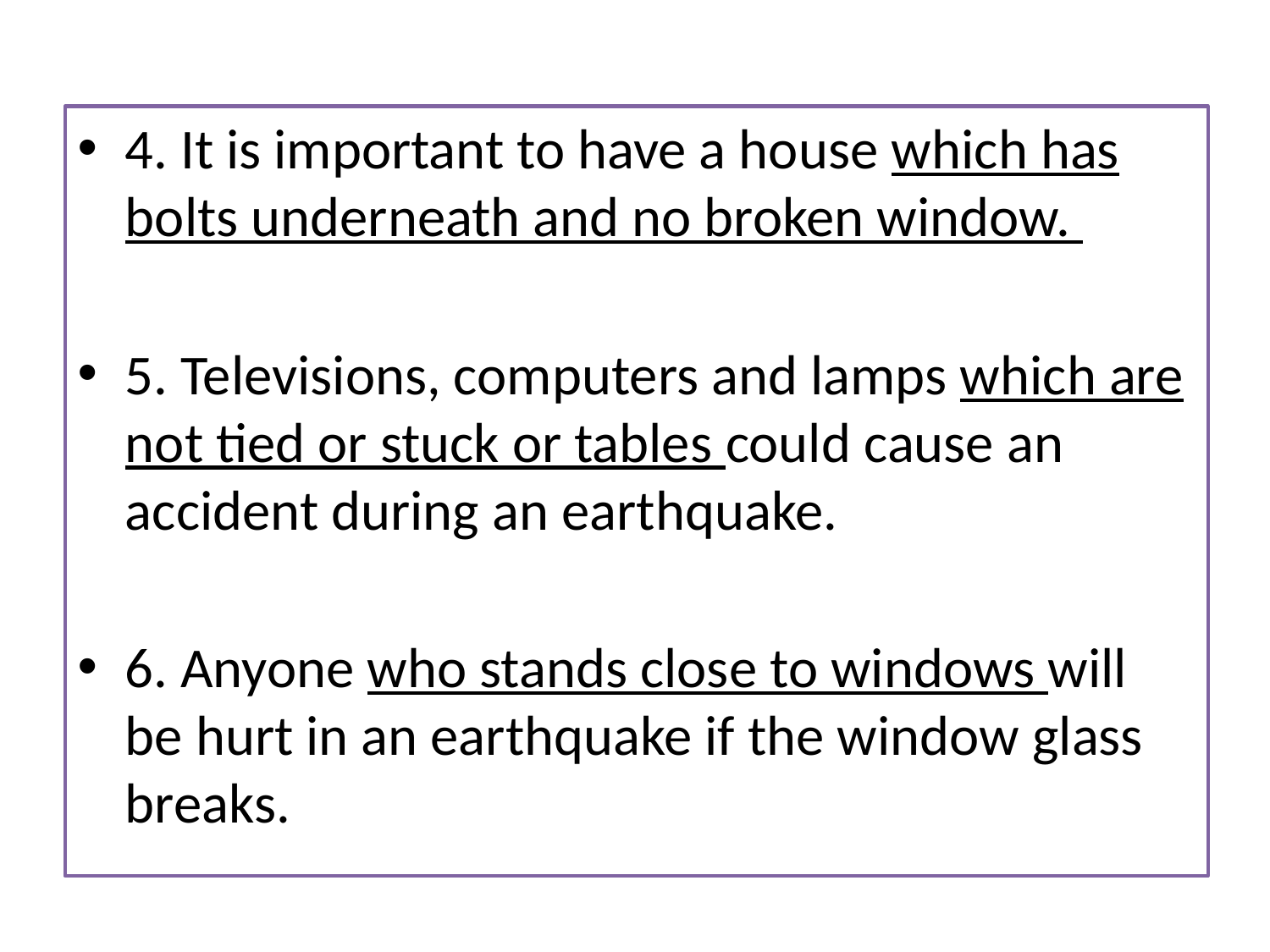

4. It is important to have a house which has bolts underneath and no broken window.

5. Televisions, computers and lamps which are not tied or stuck or tables could cause an accident during an earthquake.

6. Anyone who stands close to windows will be hurt in an earthquake if the window glass breaks.